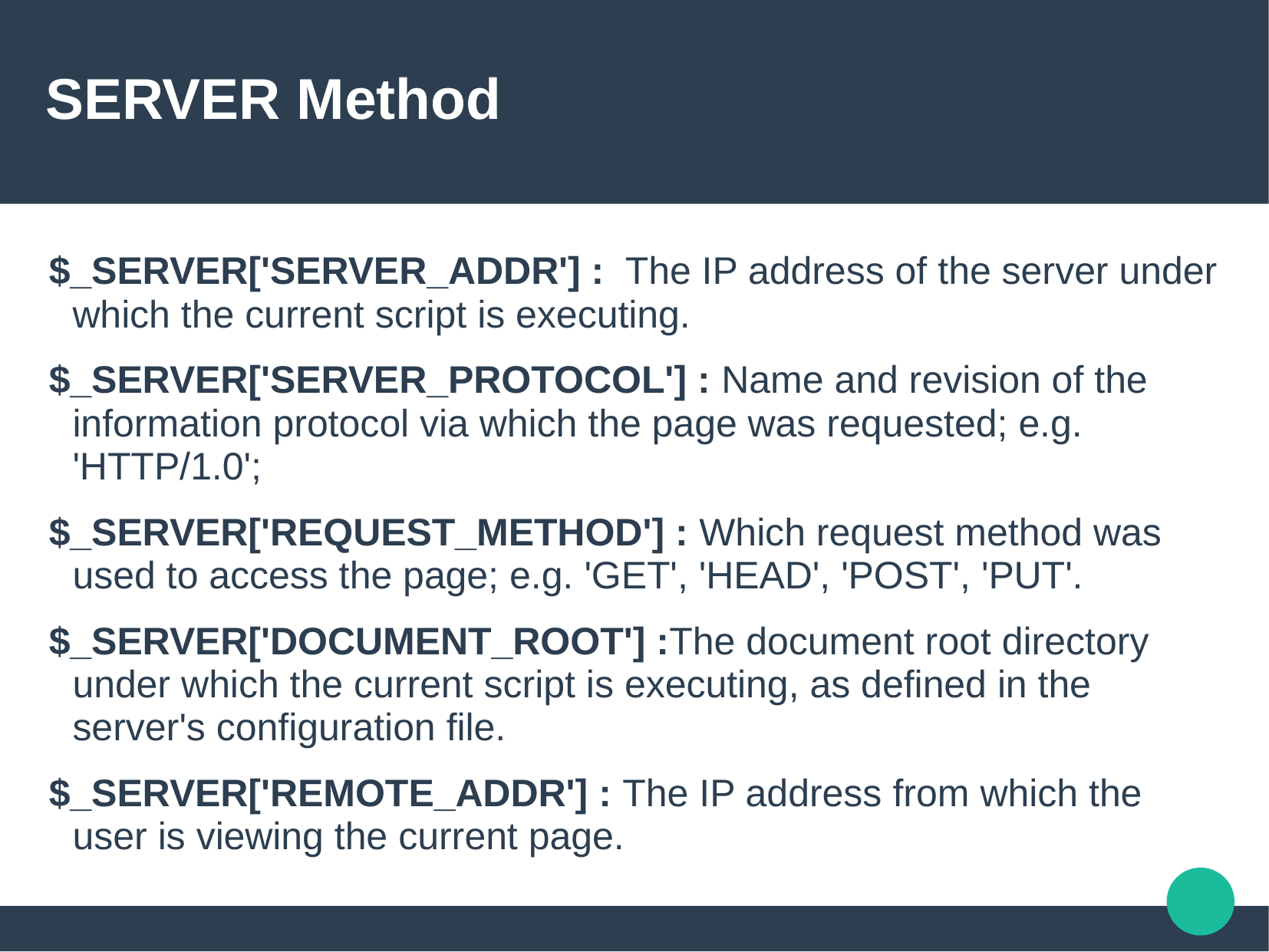

# SERVER Method
$_SERVER['SERVER_ADDR'] :  The IP address of the server under which the current script is executing.
$_SERVER['SERVER_PROTOCOL'] : Name and revision of the information protocol via which the page was requested; e.g. 'HTTP/1.0';
$_SERVER['REQUEST_METHOD'] : Which request method was used to access the page; e.g. 'GET', 'HEAD', 'POST', 'PUT'.
$_SERVER['DOCUMENT_ROOT'] :The document root directory under which the current script is executing, as defined in the server's configuration file.
$_SERVER['REMOTE_ADDR'] : The IP address from which the user is viewing the current page.